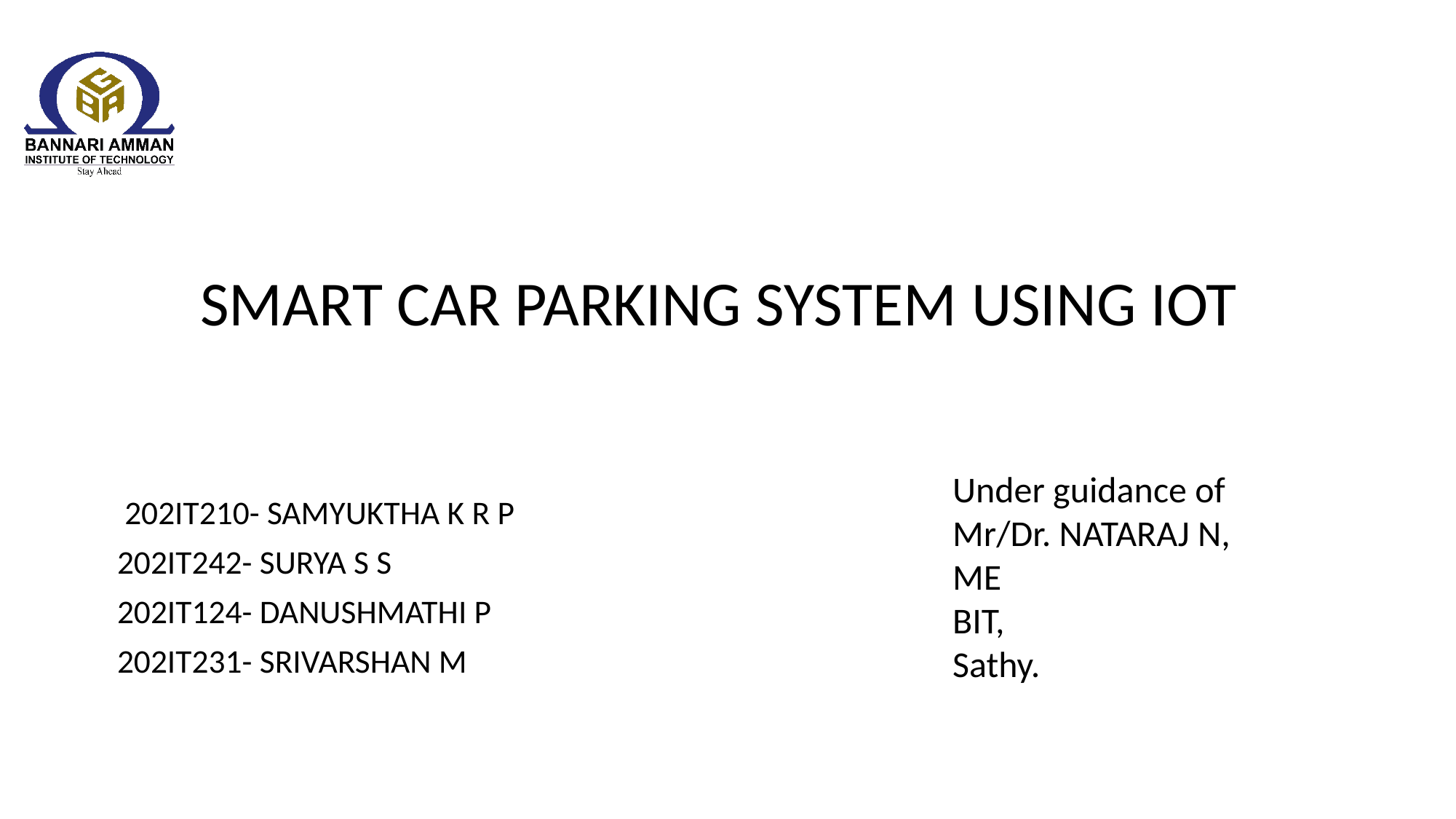

# SMART CAR PARKING SYSTEM USING IOT
Under guidance of
Mr/Dr. NATARAJ N,
ME
BIT,
Sathy.

 202IT210- SAMYUKTHA K R P
202IT242- SURYA S S
202IT124- DANUSHMATHI P
202IT231- SRIVARSHAN M